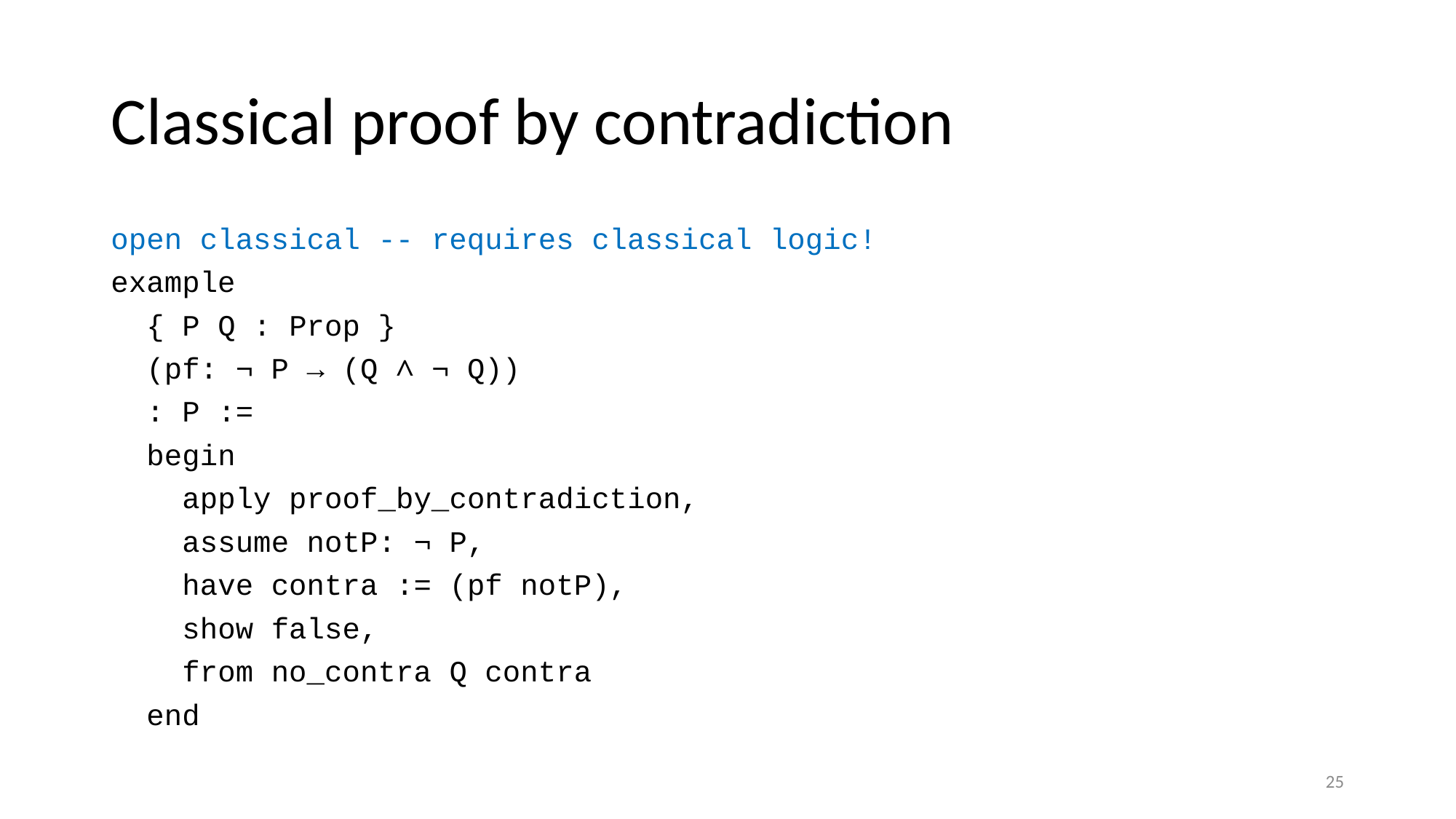

# Classical proof by contradiction
open classical -- requires classical logic!
example
  { P Q : Prop }
  (pf: ¬ P → (Q ∧ ¬ Q))
  : P :=
  begin
    apply proof_by_contradiction,
    assume notP: ¬ P,
    have contra := (pf notP),
    show false,
    from no_contra Q contra
  end

25